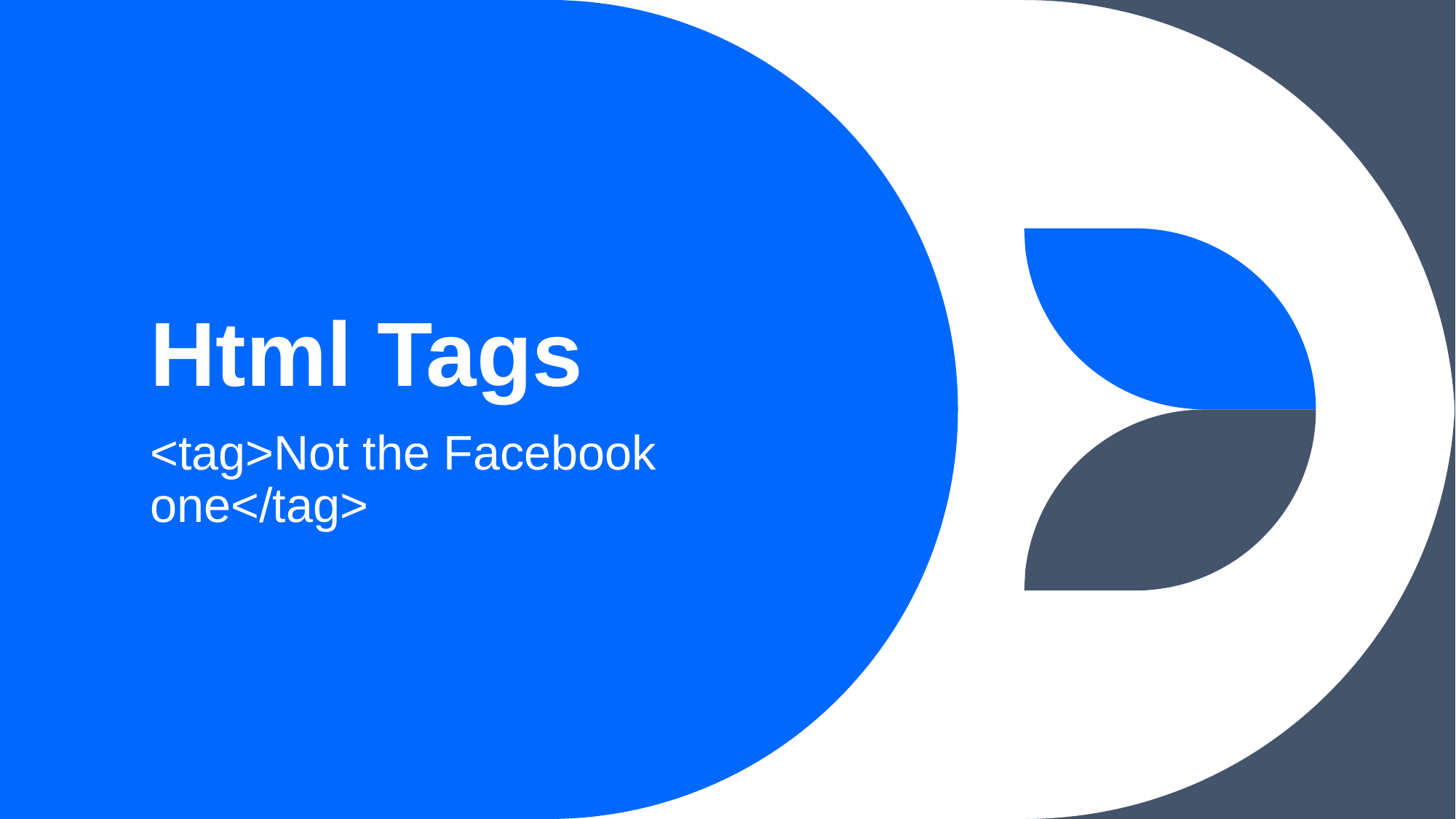

# Html Tags
<tag>Not the Facebook one</tag>